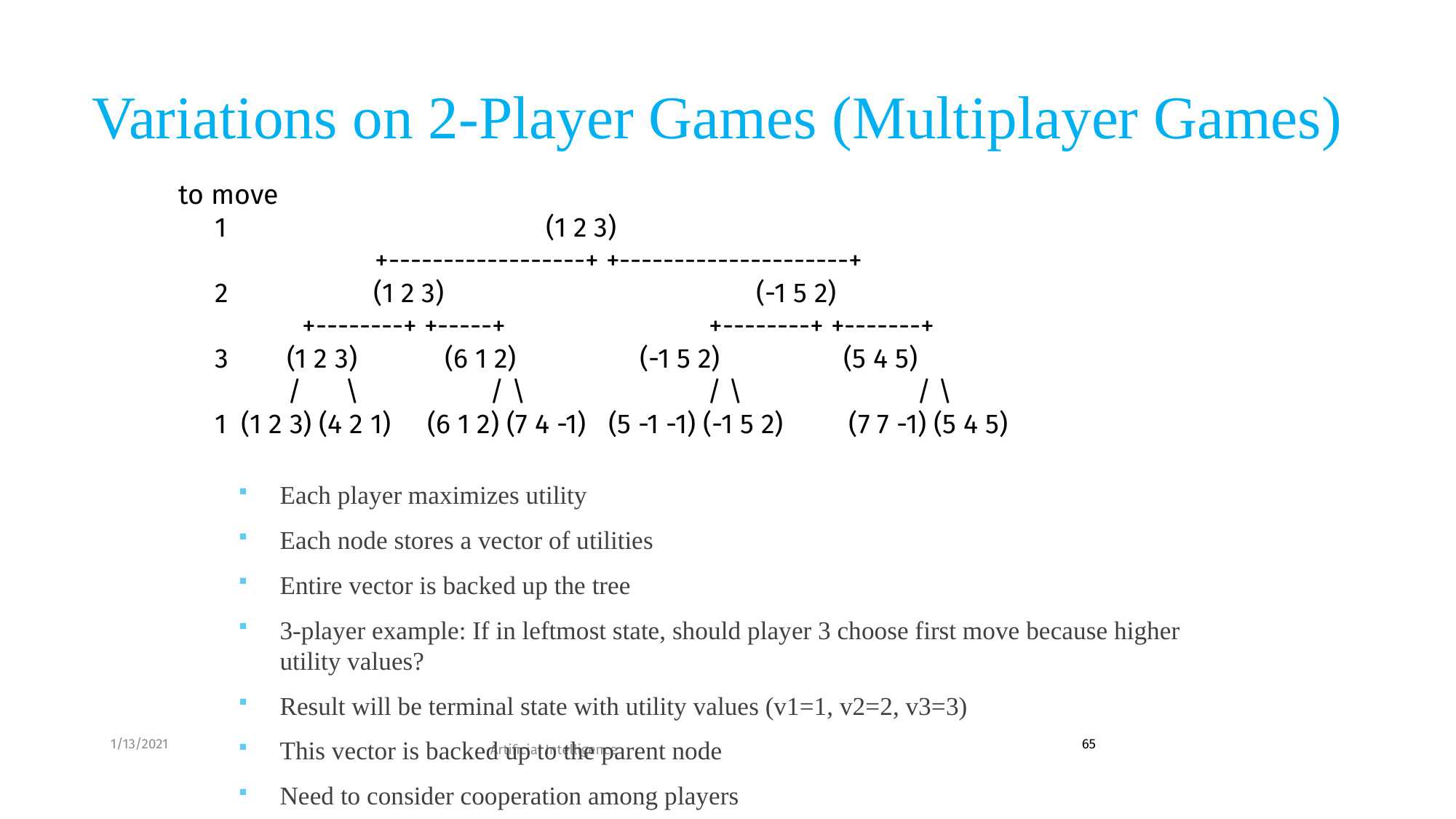

# Variations on 2-Player Games (Multiplayer Games)
to move
     1                                            (1 2 3)
                           +------------------+ +---------------------+
     2                    (1 2 3)                                           (-1 5 2)
                 +--------+ +-----+                            +--------+ +-------+
     3        (1 2 3)            (6 1 2)                 (-1 5 2)                 (5 4 5)
               /      \                  / \                         / \                        / \
     1  (1 2 3) (4 2 1)     (6 1 2) (7 4 -1)   (5 -1 -1) (-1 5 2)         (7 7 -1) (5 4 5)
Each player maximizes utility
Each node stores a vector of utilities
Entire vector is backed up the tree
3-player example: If in leftmost state, should player 3 choose first move because higher utility values?
Result will be terminal state with utility values (v1=1, v2=2, v3=3)
This vector is backed up to the parent node
Need to consider cooperation among players

1/13/2021
65
Artificial Intelligence